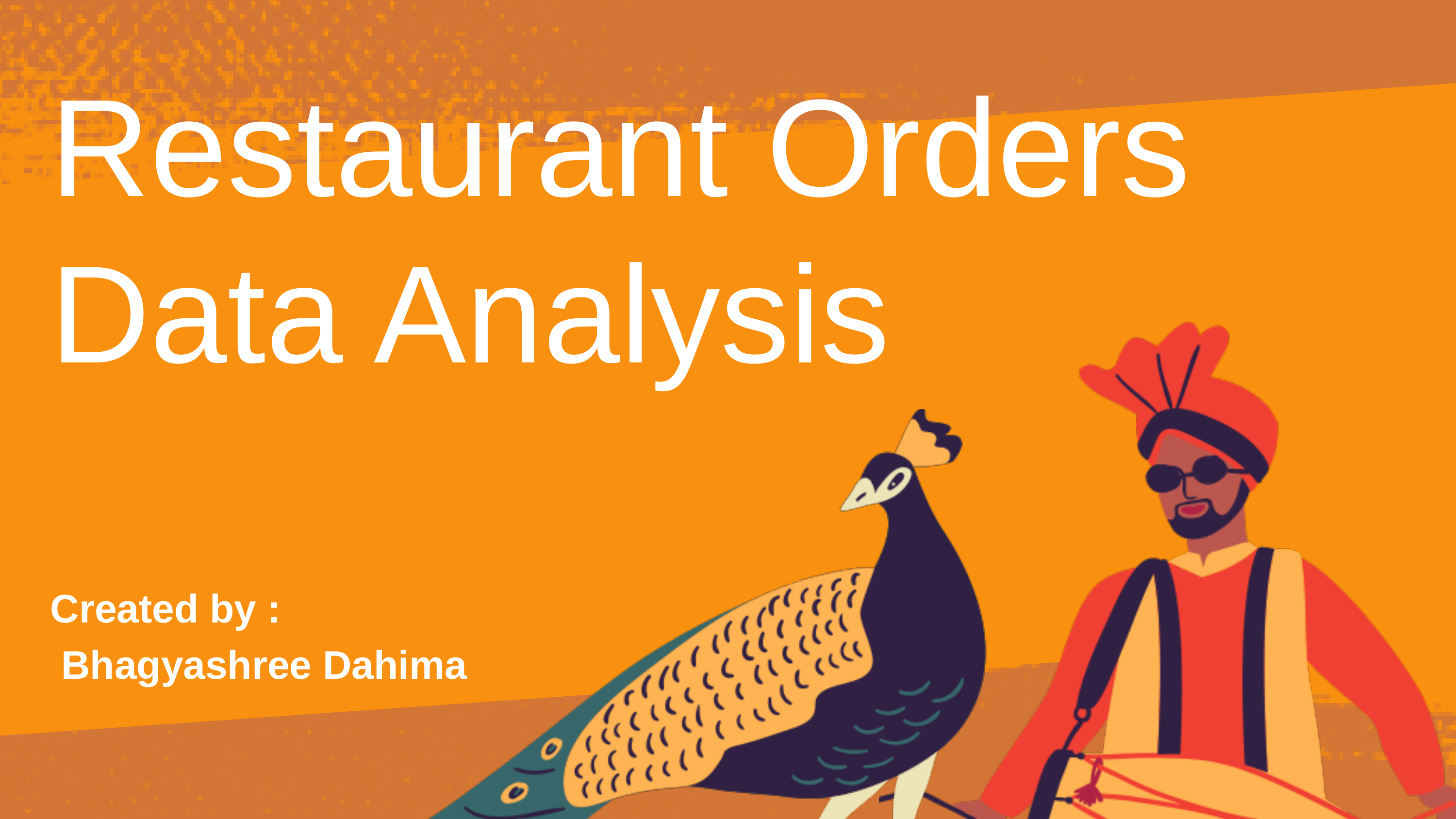

Restaurant Orders Data Analysis

Created by :
 Bhagyashree Dahima